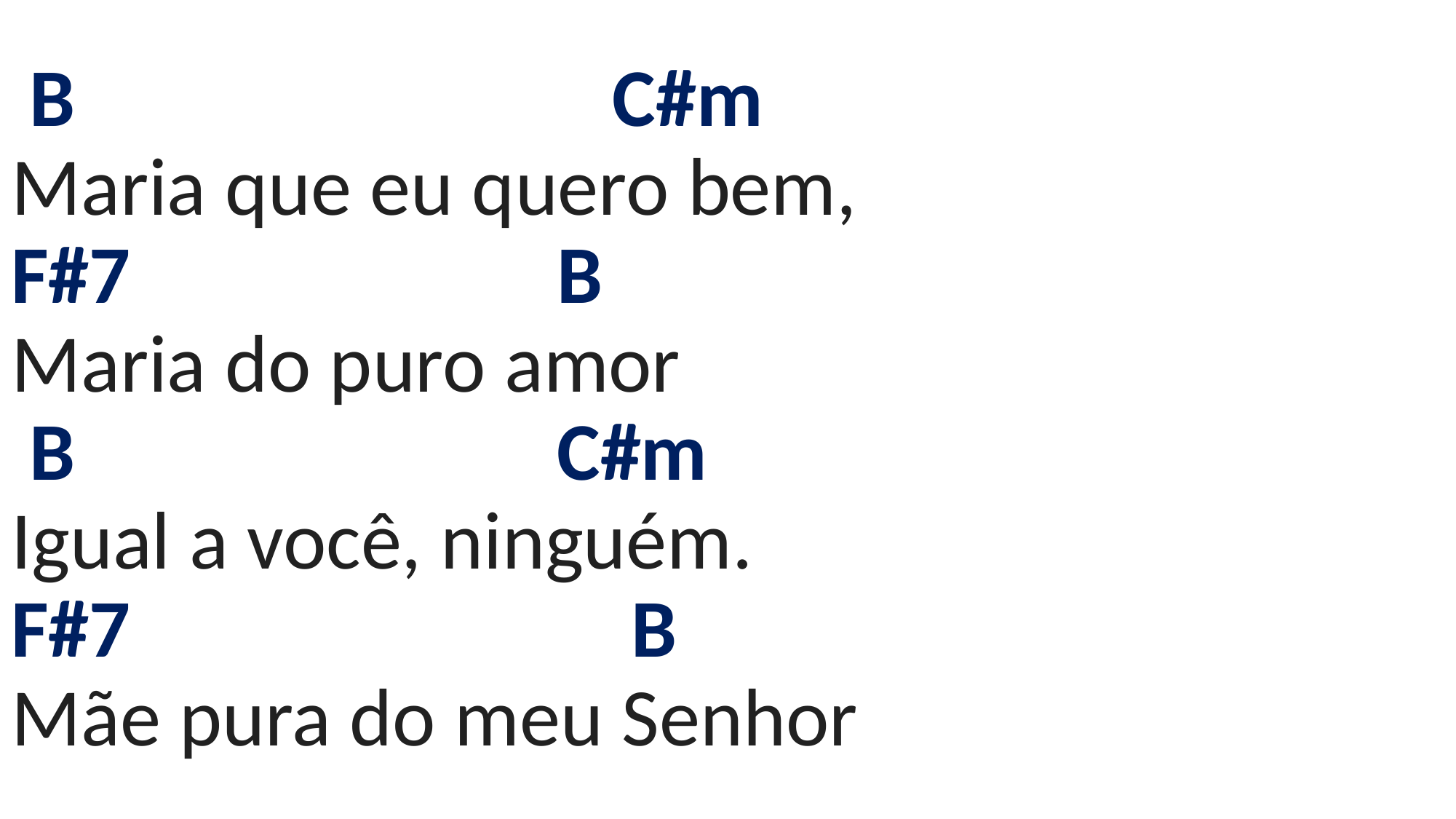

# B                             C#m Maria que eu quero bem, F#7                       B Maria do puro amor B                          C#m Igual a você, ninguém. F#7                           B Mãe pura do meu Senhor